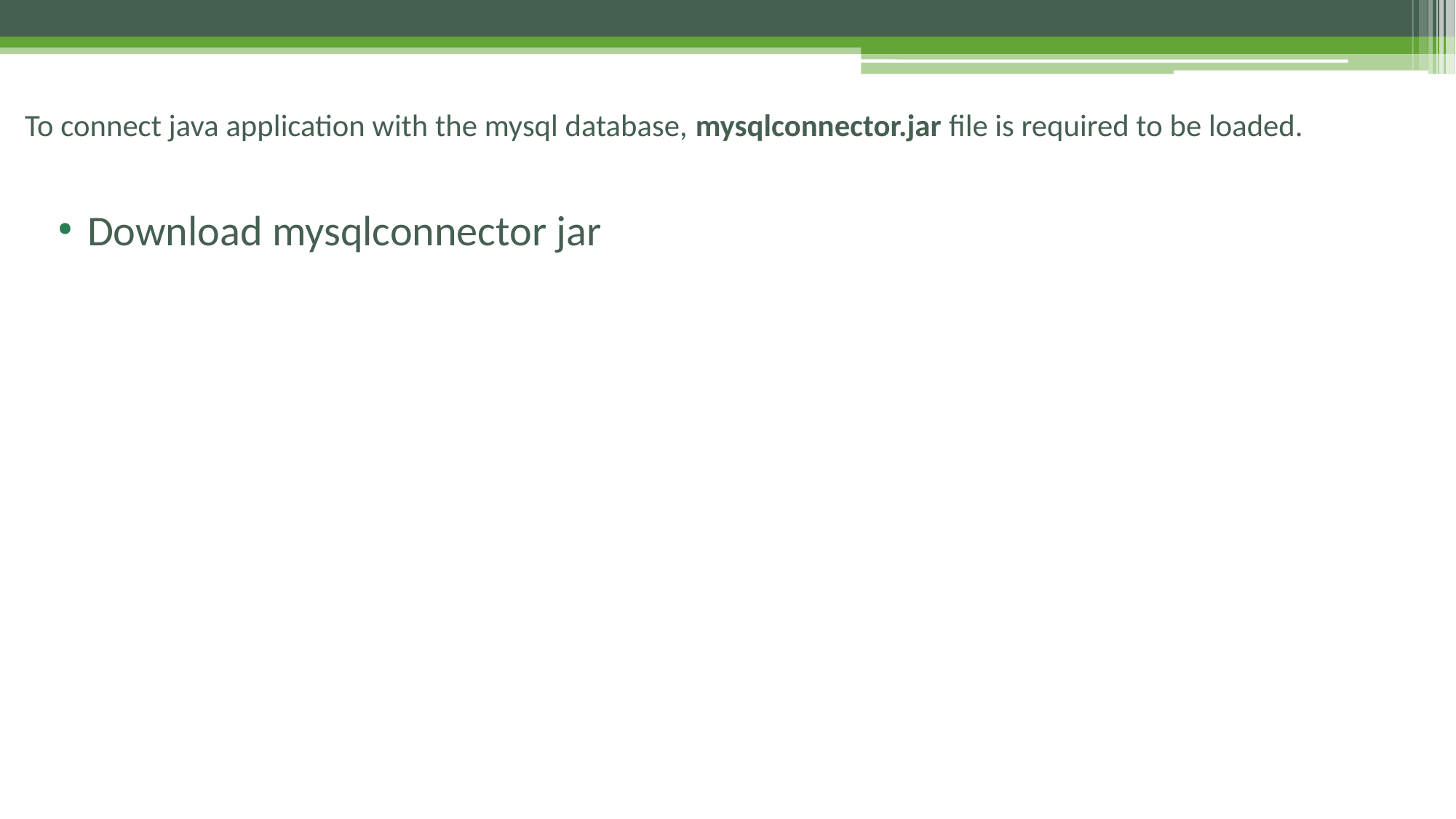

# To connect java application with the mysql database, mysqlconnector.jar file is required to be loaded.
Download mysqlconnector jar